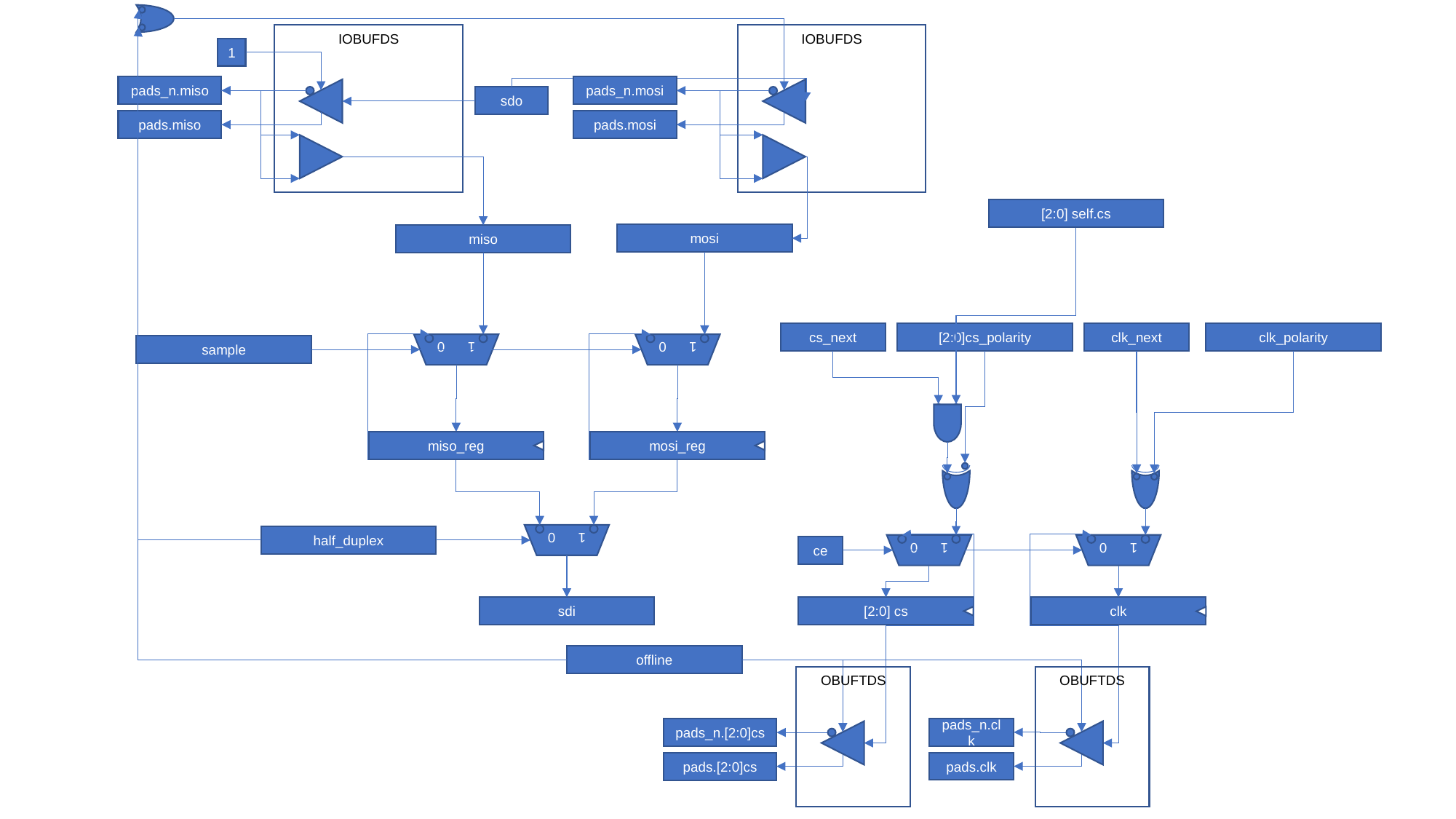

IOBUFDS

IOBUFDS

1
pads_n.miso
pads_n.mosi
sdo
pads.miso
pads.mosi
[2:0] self.cs
mosi
miso
clk_next
cs_next
[2:0]cs_polarity
clk_polarity
1      0

1      0

sample

miso_reg

mosi_reg

1      0

half_duplex
1      0

1      0

ce
[2:0] cs

clk
sdi

offline
OBUFTDS

OBUFTDS

pads_n.clk
pads_n.[2:0]cs
pads.clk
pads.[2:0]cs